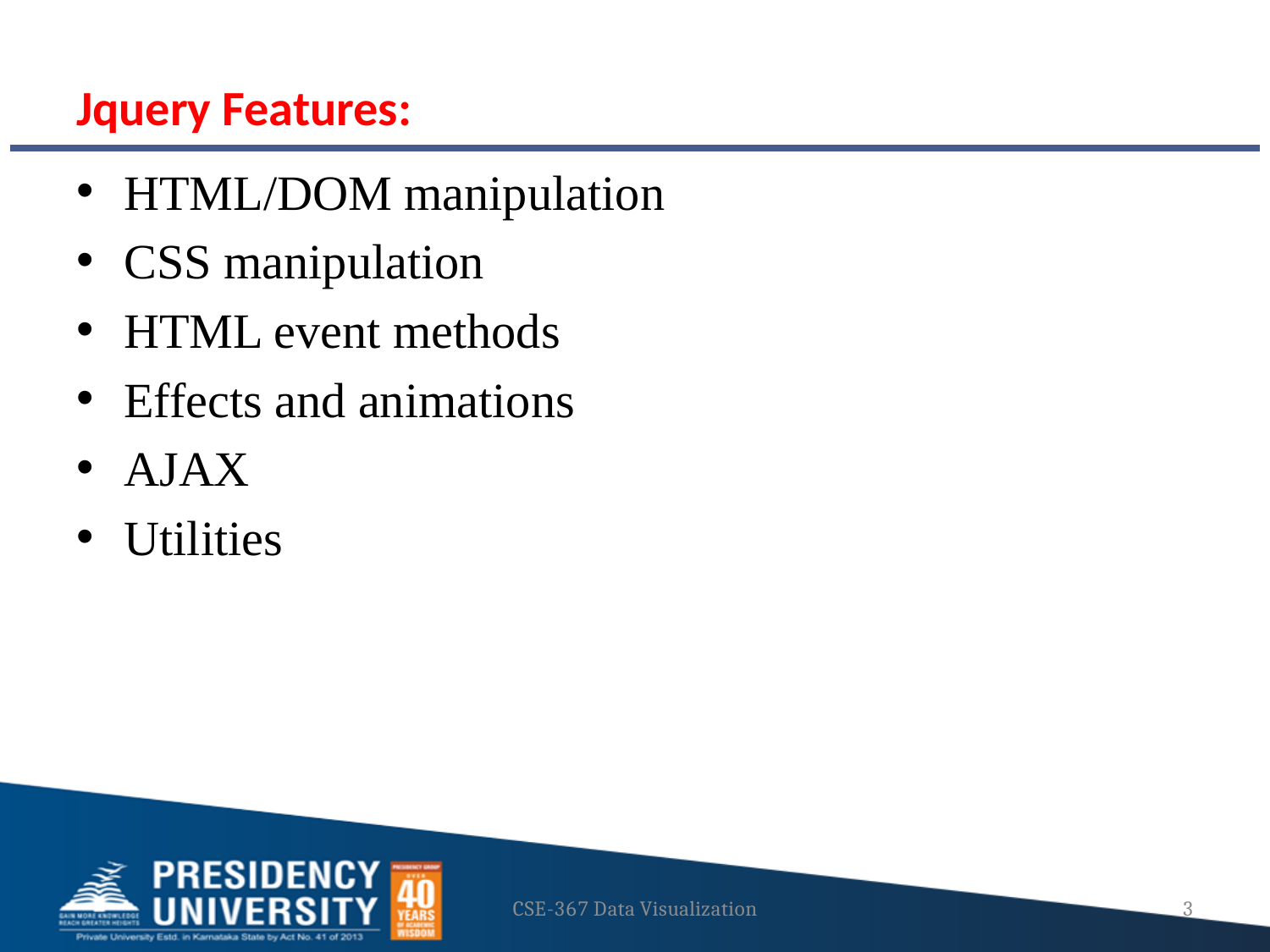

# Jquery Features:
HTML/DOM manipulation
CSS manipulation
HTML event methods
Effects and animations
AJAX
Utilities

CSE-367 Data Visualization
3